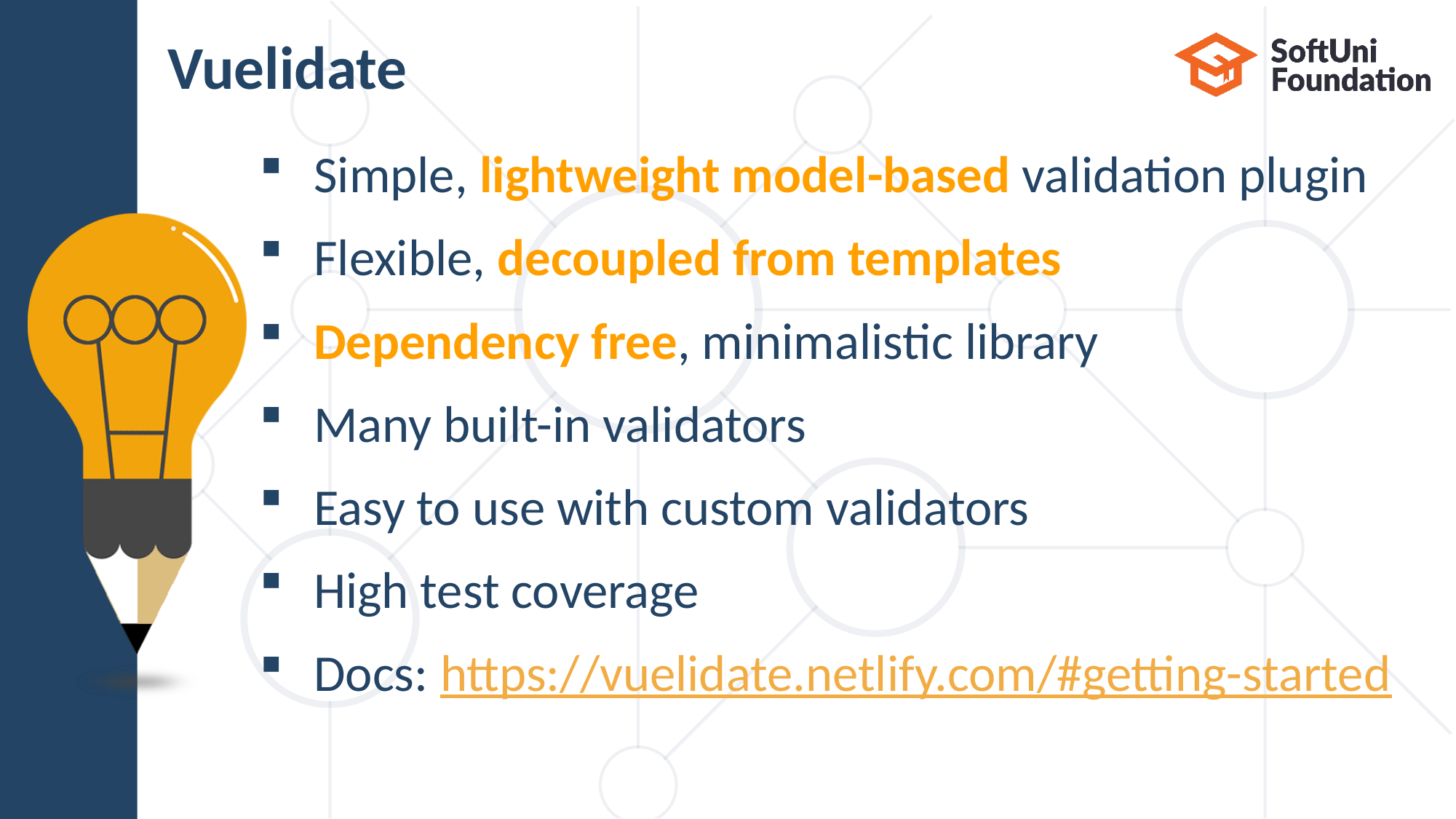

# Vuelidate
Simple, lightweight model-based validation plugin
Flexible, decoupled from templates
Dependency free, minimalistic library
Many built-in validators
Easy to use with custom validators
High test coverage
Docs: https://vuelidate.netlify.com/#getting-started